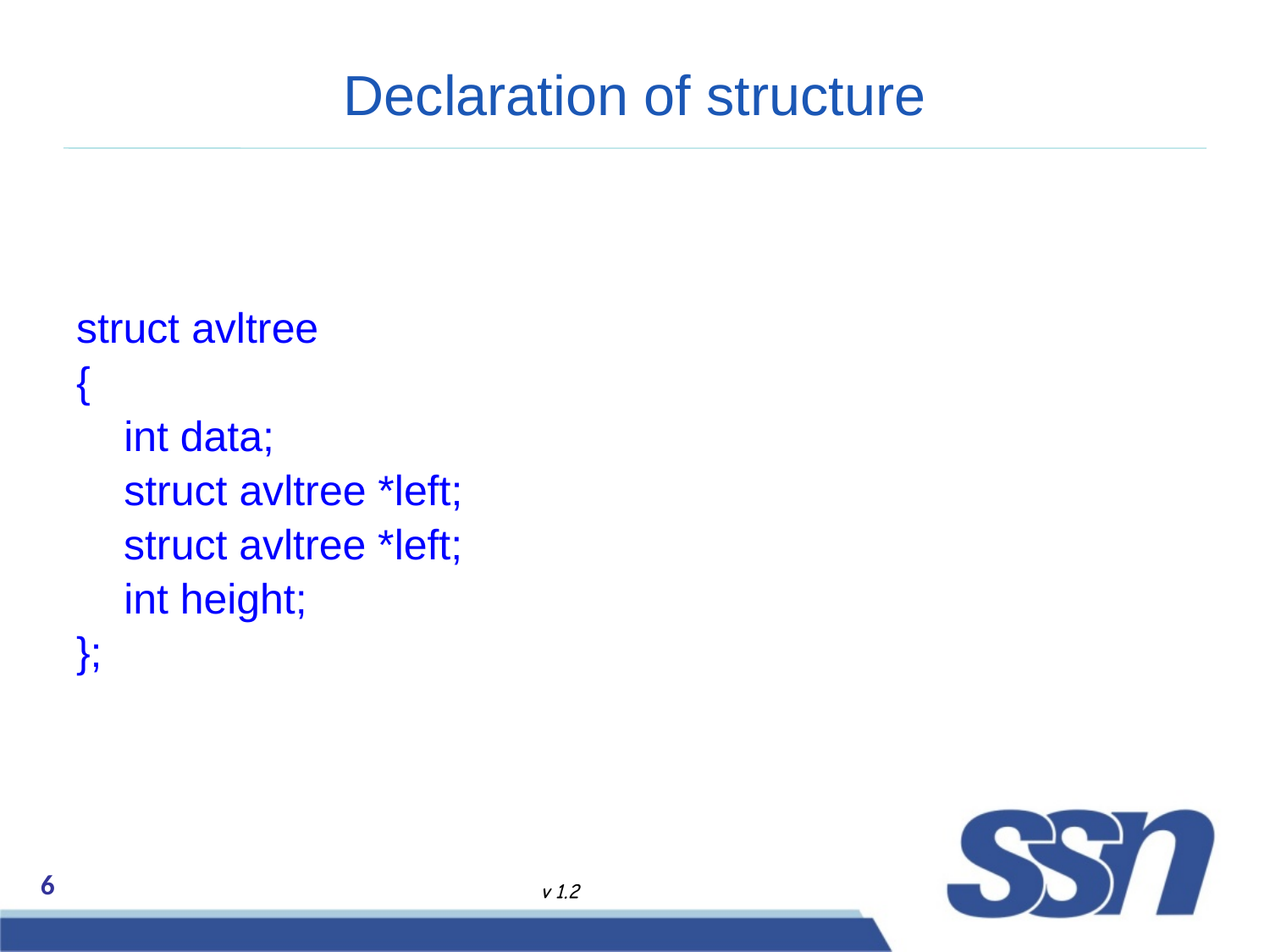

# Declaration of structure

struct avltree
{
	int data;
	struct avltree *left;
    struct avltree *left;
	int height;
};